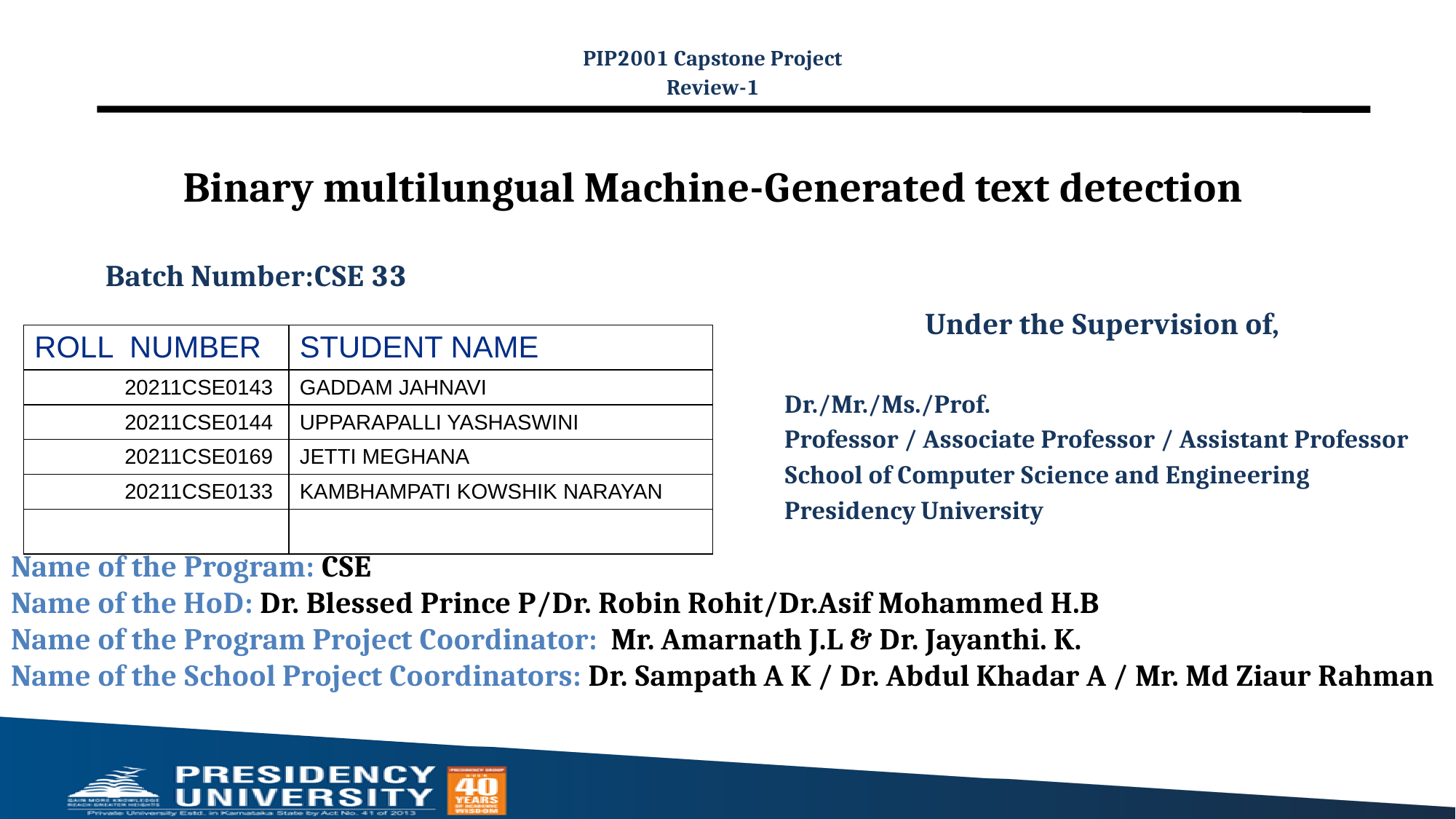

PIP2001 Capstone Project
Review-1
# Binary multilungual Machine-Generated text detection
Batch Number:CSE 33

Under the Supervision of,

Dr./Mr./Ms./Prof.
Professor / Associate Professor / Assistant Professor
School of Computer Science and Engineering
Presidency University

| ROLL NUMBER | STUDENT NAME |
| --- | --- |
| 20211CSE0143 | GADDAM JAHNAVI |
| 20211CSE0144 | UPPARAPALLI YASHASWINI |
| 20211CSE0169 | JETTI MEGHANA |
| 20211CSE0133 | KAMBHAMPATI KOWSHIK NARAYAN |
|  |  |
Name of the Program: CSE
Name of the HoD: Dr. Blessed Prince P/Dr. Robin Rohit/Dr.Asif Mohammed H.B
Name of the Program Project Coordinator:  Mr. Amarnath J.L & Dr. Jayanthi. K.
Name of the School Project Coordinators: Dr. Sampath A K / Dr. Abdul Khadar A / Mr. Md Ziaur Rahman